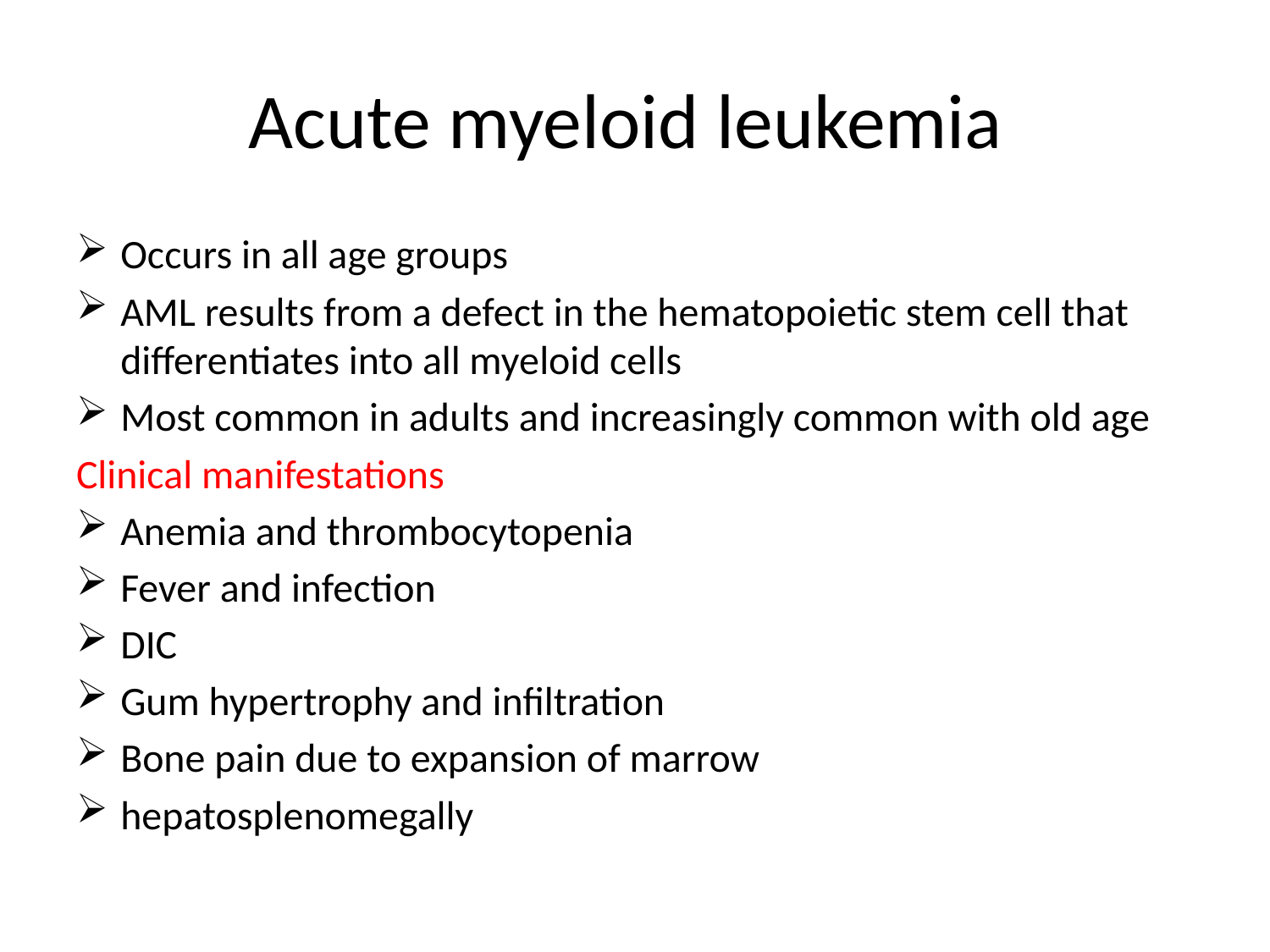

# Acute myeloid leukemia
Occurs in all age groups
AML results from a defect in the hematopoietic stem cell that differentiates into all myeloid cells
Most common in adults and increasingly common with old age
Clinical manifestations
Anemia and thrombocytopenia
Fever and infection
DIC
Gum hypertrophy and infiltration
Bone pain due to expansion of marrow
hepatosplenomegally